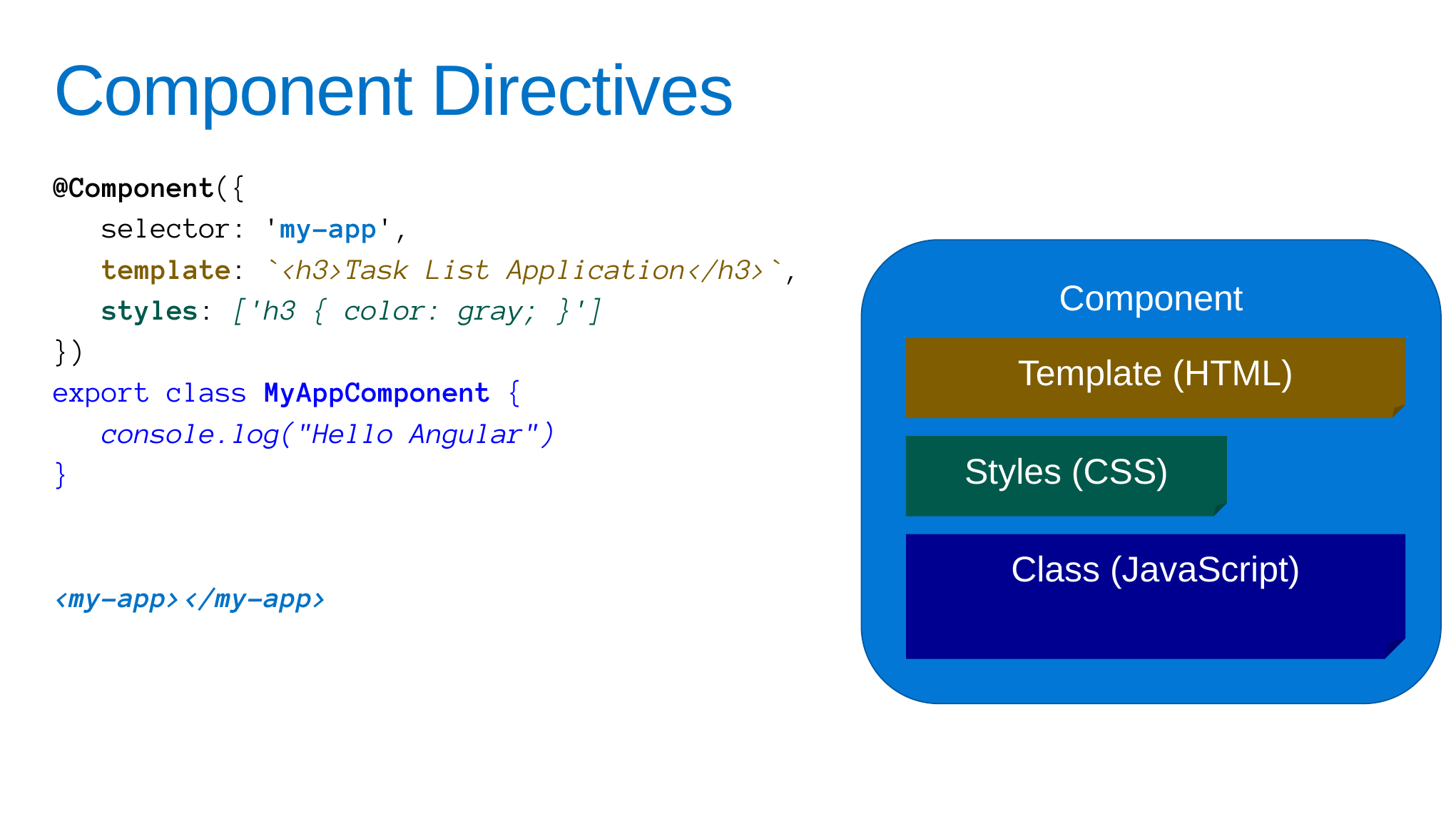

# Component Directives
@Component({
   selector: 'my-app',
   template: `<h3>Task List Application</h3>`,
   styles: ['h3 { color: gray; }']
})
export class MyAppComponent {
   console.log("Hello Angular")
}

<my-app></my-app>
Component
Template (HTML)
Styles (CSS)
Class (JavaScript)